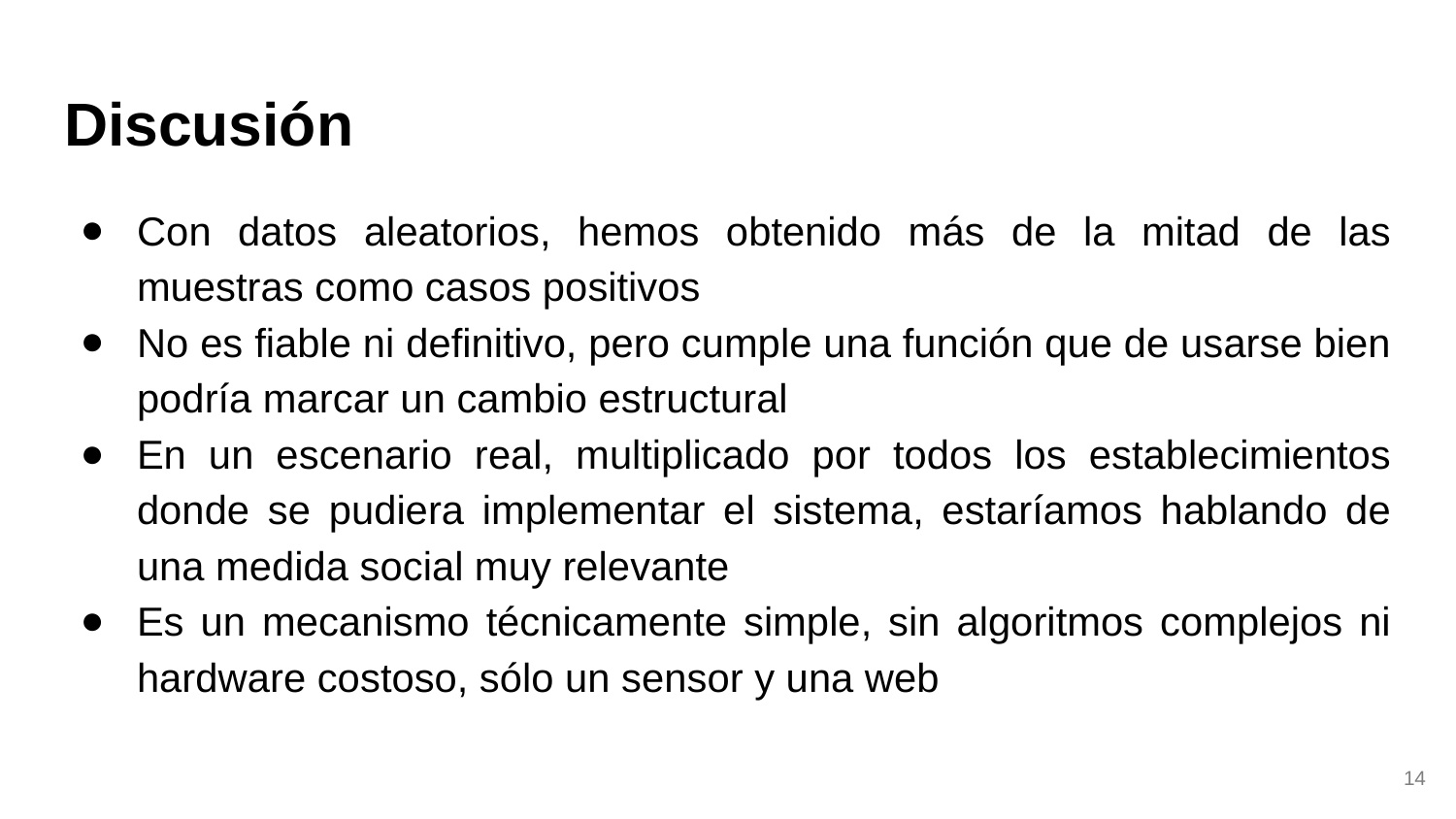

# Discusión
Con datos aleatorios, hemos obtenido más de la mitad de las muestras como casos positivos
No es fiable ni definitivo, pero cumple una función que de usarse bien podría marcar un cambio estructural
En un escenario real, multiplicado por todos los establecimientos donde se pudiera implementar el sistema, estaríamos hablando de una medida social muy relevante
Es un mecanismo técnicamente simple, sin algoritmos complejos ni hardware costoso, sólo un sensor y una web

14